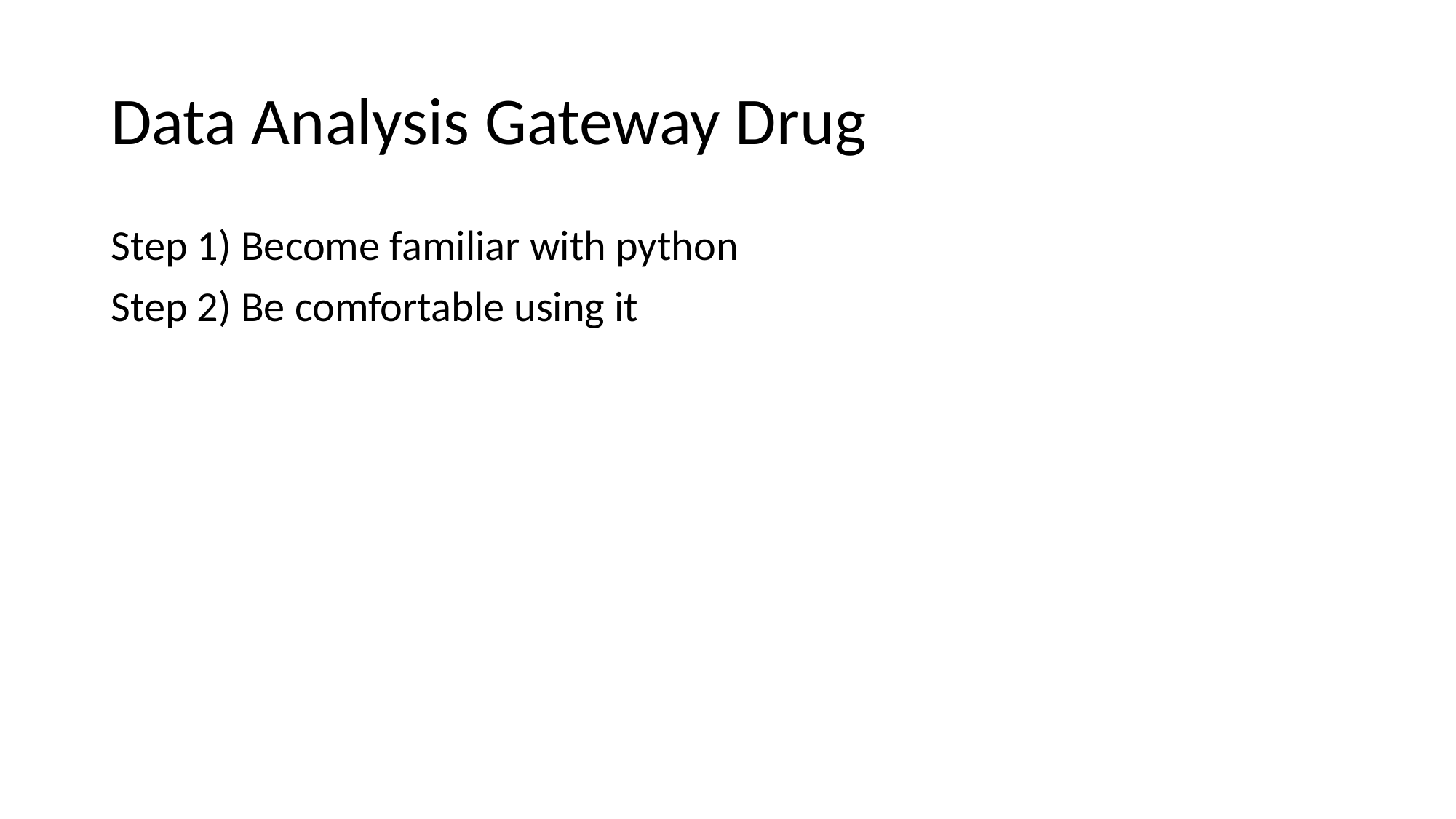

# Data Analysis Gateway Drug
Step 1) Become familiar with python
Step 2) Be comfortable using it